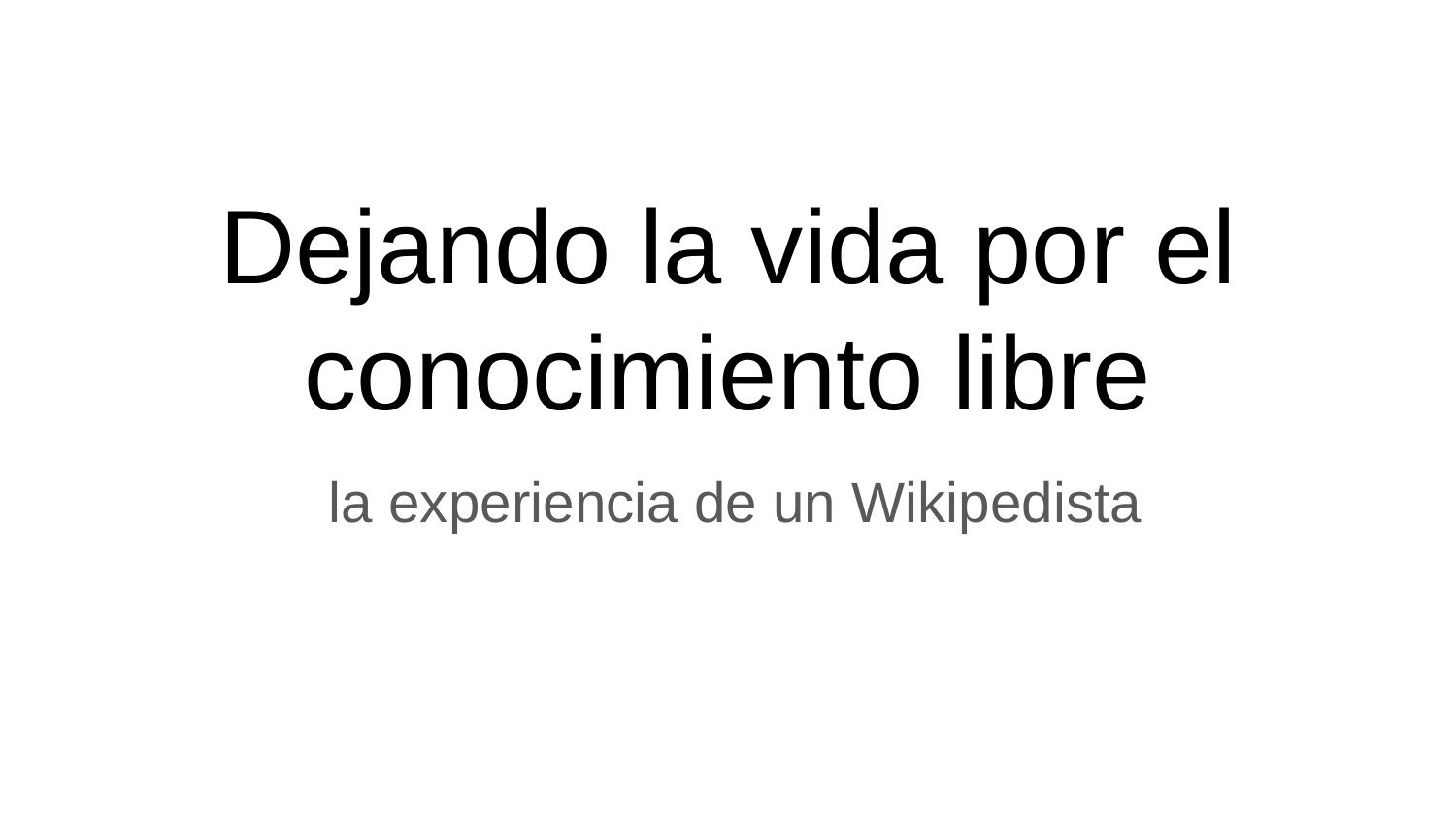

# Dejando la vida por el conocimiento libre
 la experiencia de un Wikipedista